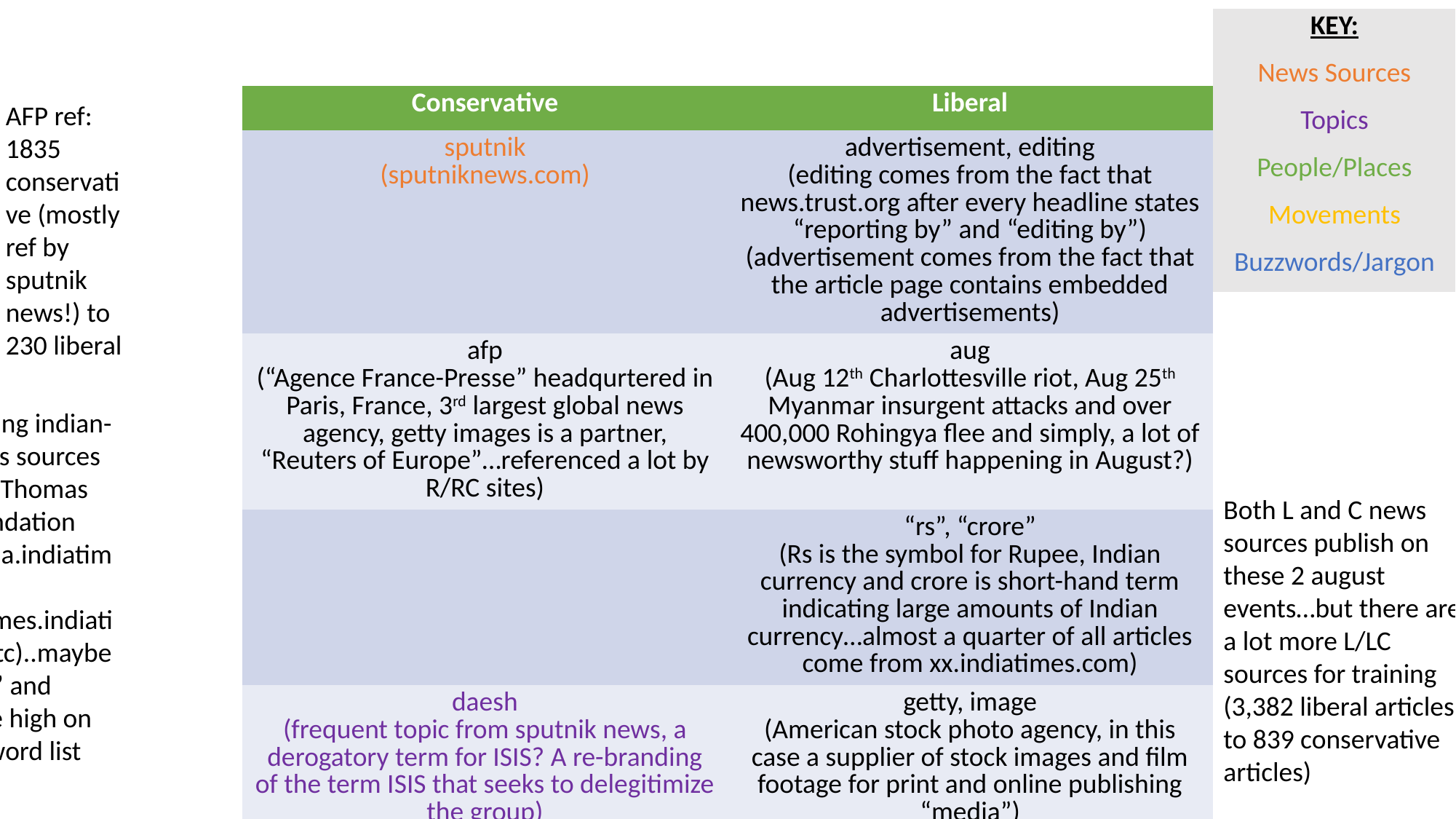

| KEY: |
| --- |
| News Sources |
| Topics |
| People/Places |
| Movements |
| Buzzwords/Jargon |
| Conservative | Liberal |
| --- | --- |
| sputnik (sputniknews.com) | advertisement, editing (editing comes from the fact that news.trust.org after every headline states “reporting by” and “editing by”) (advertisement comes from the fact that the article page contains embedded advertisements) |
| afp (“Agence France-Presse” headqurtered in Paris, France, 3rd largest global news agency, getty images is a partner, “Reuters of Europe”…referenced a lot by R/RC sites) | aug (Aug 12th Charlottesville riot, Aug 25th Myanmar insurgent attacks and over 400,000 Rohingya flee and simply, a lot of newsworthy stuff happening in August?) |
|  | “rs”, “crore” (Rs is the symbol for Rupee, Indian currency and crore is short-hand term indicating large amounts of Indian currency…almost a quarter of all articles come from xx.indiatimes.com) |
| daesh (frequent topic from sputnik news, a derogatory term for ISIS? A re-branding of the term ISIS that seeks to delegitimize the group) | getty, image (American stock photo agency, in this case a supplier of stock images and film footage for print and online publishing “media”) |
| caller (dailycaller.com) |  |
| wa (“west Australian”, thewest.com.au, 138/162) | paywall (term found frequently on qz.com liberal source) |
| tlrs (thelibertarianrepublic.com) | “thomson”, “reuters” (news.trust.org) |
| perth (connection to ‘afp’ as capitol city of western australia) | donald |
|  |  |
| wires (“post wires” phrase on nypost.com - \*accounts for almost half of the context sentences returned 142/337) | dailys (elitedaily.com) |
|  | tpm (talkingpointsmemo.com) |
|  |  |
AFP ref: 1835 conservative (mostly ref by sputnik news!) to 230 liberal
Liberal leaning indian-English news sources tend to site Thomas reuters foundation (timesofindia.indiatimes.com, economictimes.indiatimes.com, etc)..maybe also why ‘rs’ and ‘crore’ score high on the liberal word list
Both L and C news sources publish on these 2 august events…but there are a lot more L/LC sources for training (3,382 liberal articles to 839 conservative articles)
Of the remaining non “nypost.com” articles…there is 2:1 mention of “Obama wire tapping trump” vs wires in context of “explosives” or “terrorism” in the liberal articles…whereas on the conservative side, there is no mention of Obama wire tapping context and more focus on terrorism context (hence another informative word “terrorists”)
642 R/RC on collusion in context of Trump/election/Russia to 871 L/LC in same context